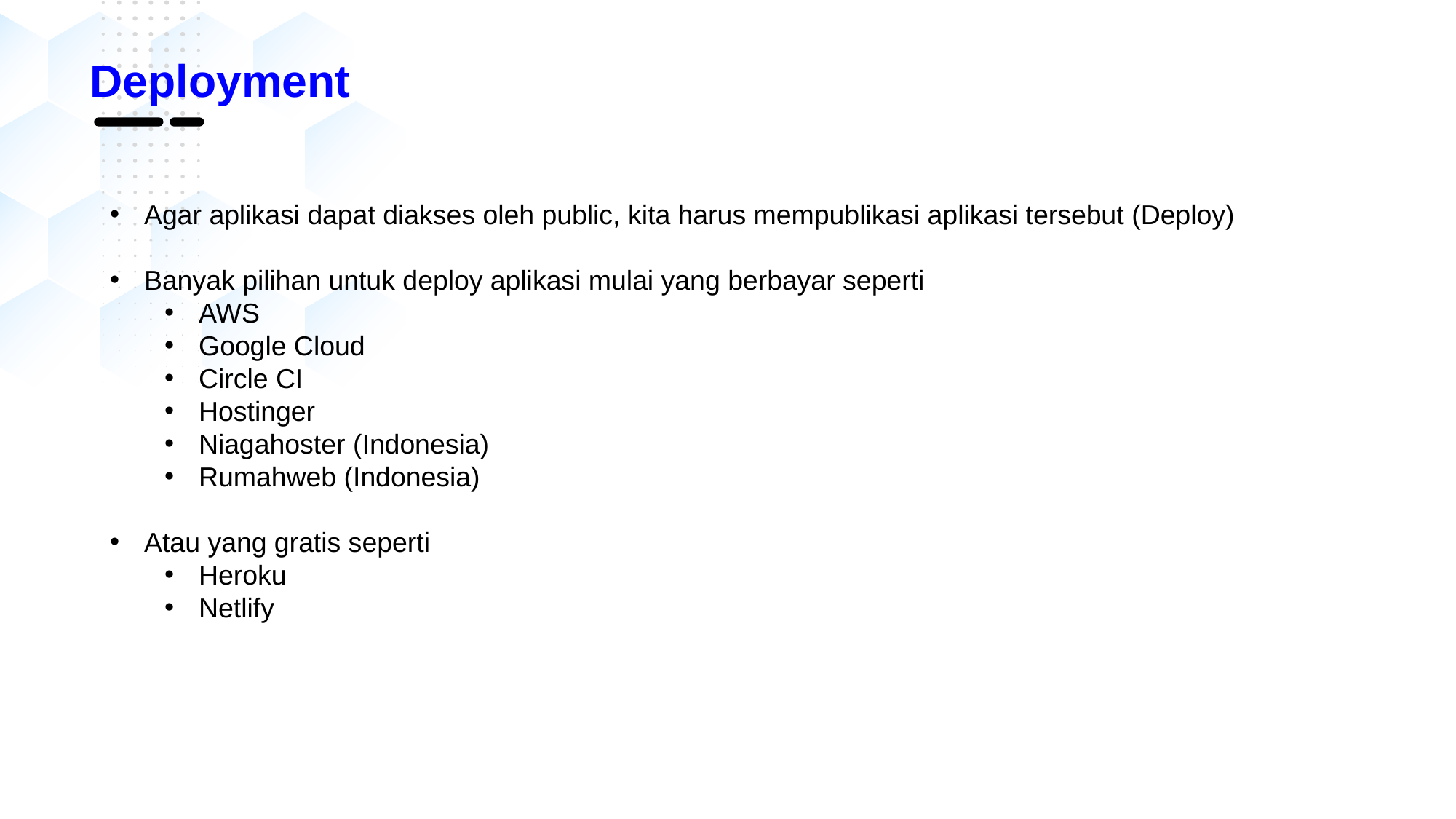

Deployment

Agar aplikasi dapat diakses oleh public, kita harus mempublikasi aplikasi tersebut (Deploy)

Banyak pilihan untuk deploy aplikasi mulai yang berbayar seperti
AWS
Google Cloud
Circle CI
Hostinger
Niagahoster (Indonesia)
Rumahweb (Indonesia)

Atau yang gratis seperti
Heroku
Netlify

12